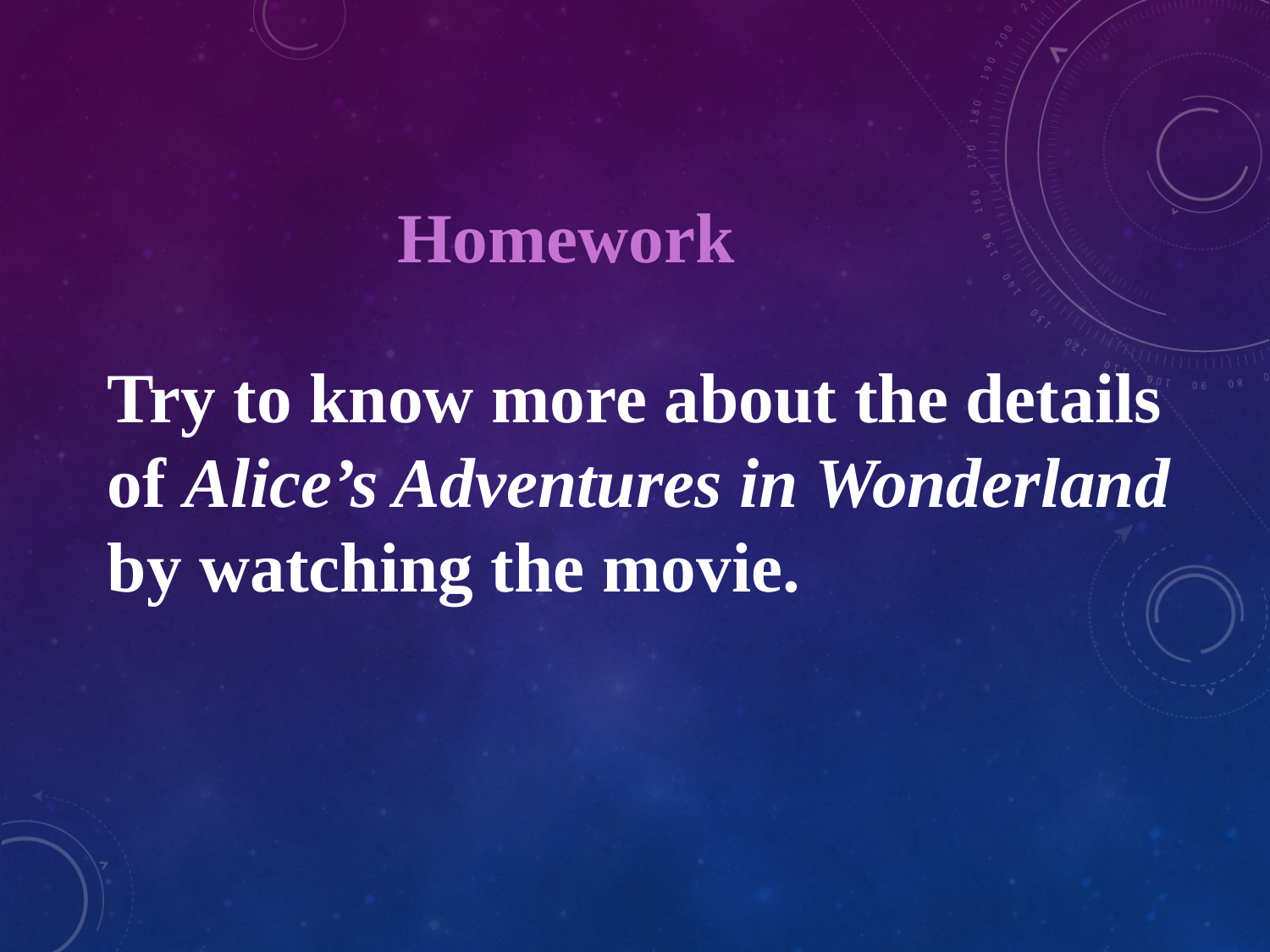

Homework
Try to know more about the details of Alice’s Adventures in Wonderland by watching the movie.